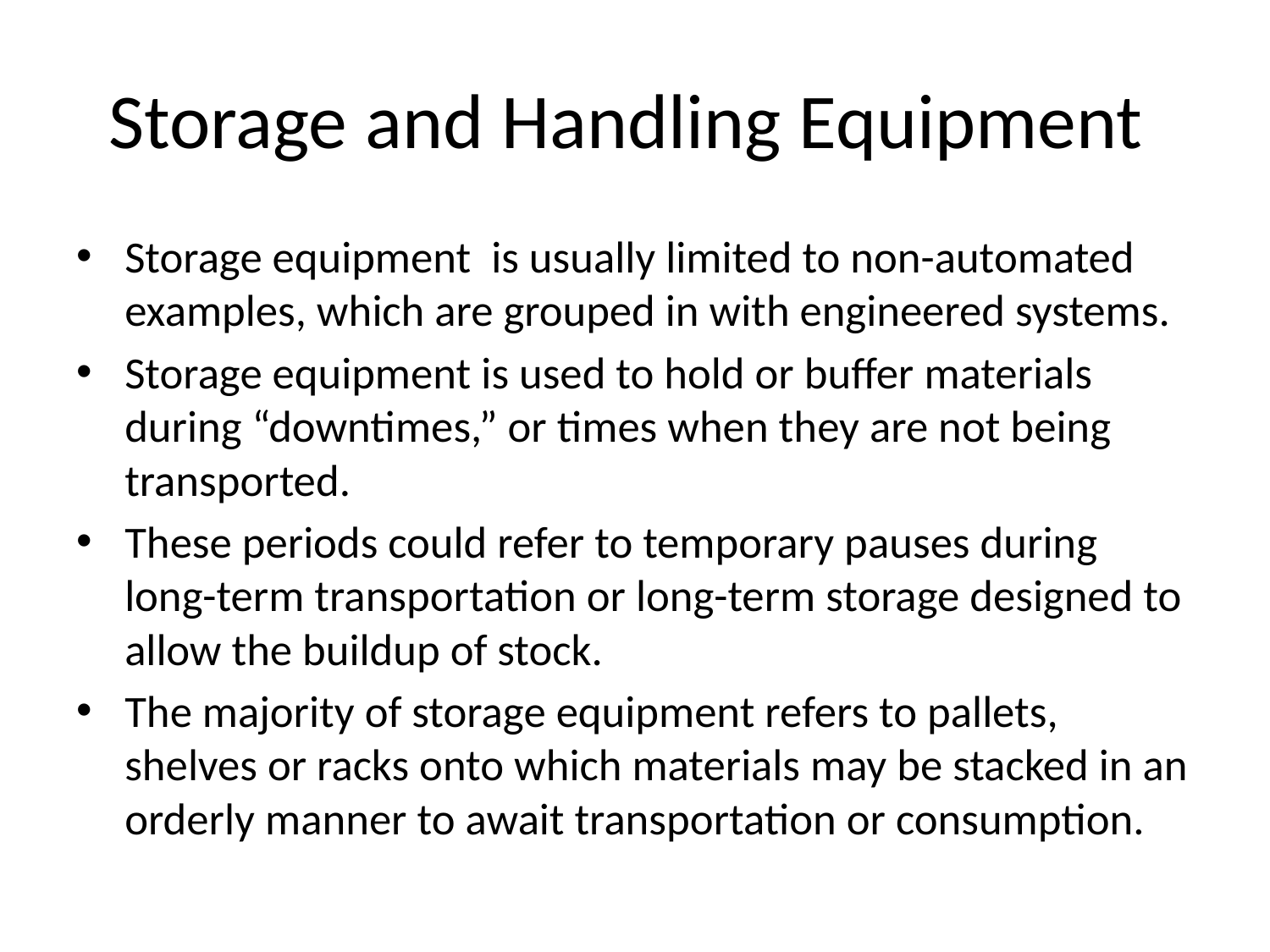

# Storage and Handling Equipment
Storage equipment  is usually limited to non-automated examples, which are grouped in with engineered systems.
Storage equipment is used to hold or buffer materials during “downtimes,” or times when they are not being transported.
These periods could refer to temporary pauses during long-term transportation or long-term storage designed to allow the buildup of stock.
The majority of storage equipment refers to pallets, shelves or racks onto which materials may be stacked in an orderly manner to await transportation or consumption.